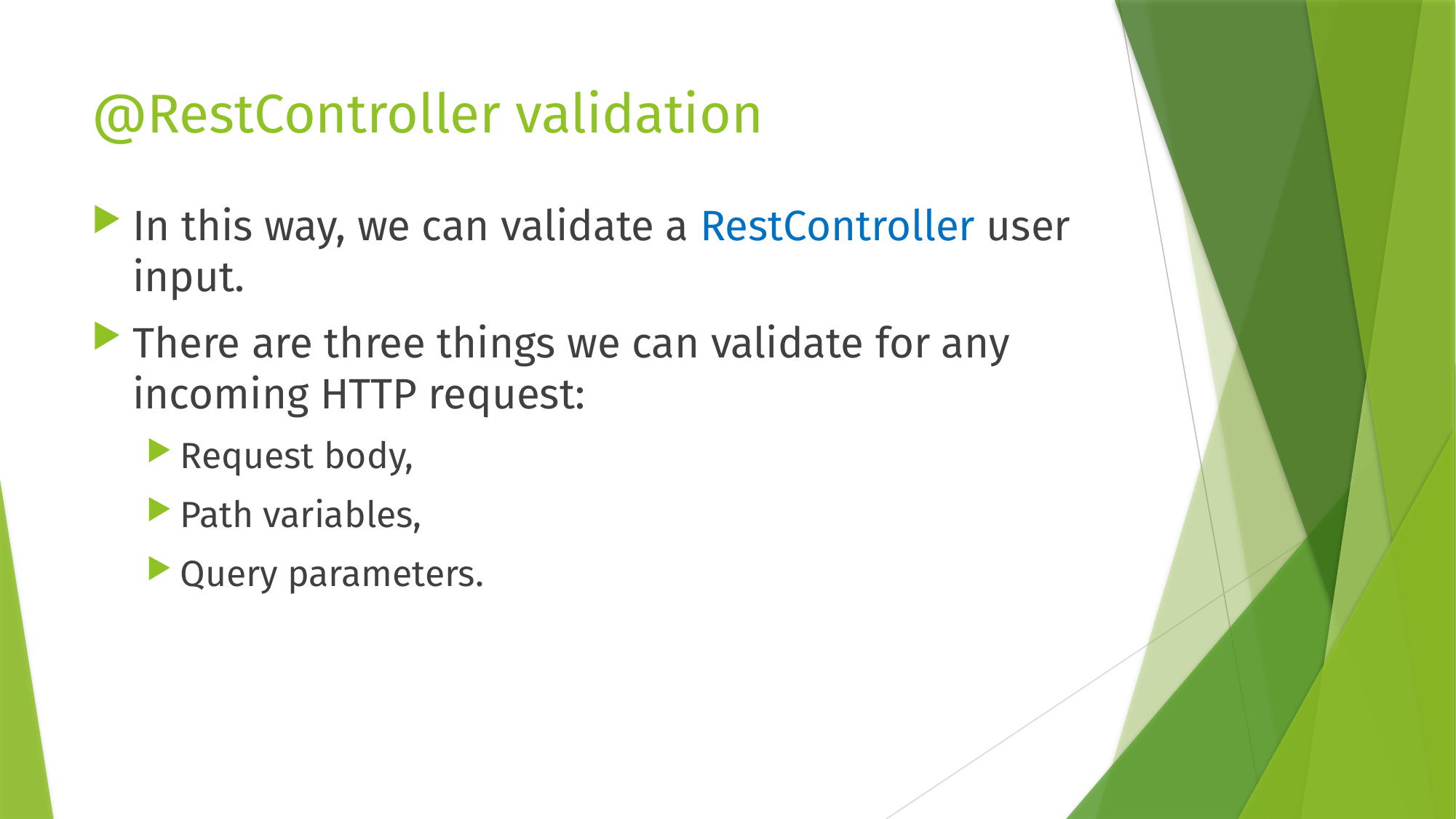

# @RestController validation
In this way, we can validate a RestController user input.
There are three things we can validate for any incoming HTTP request:
Request body,
Path variables,
Query parameters.